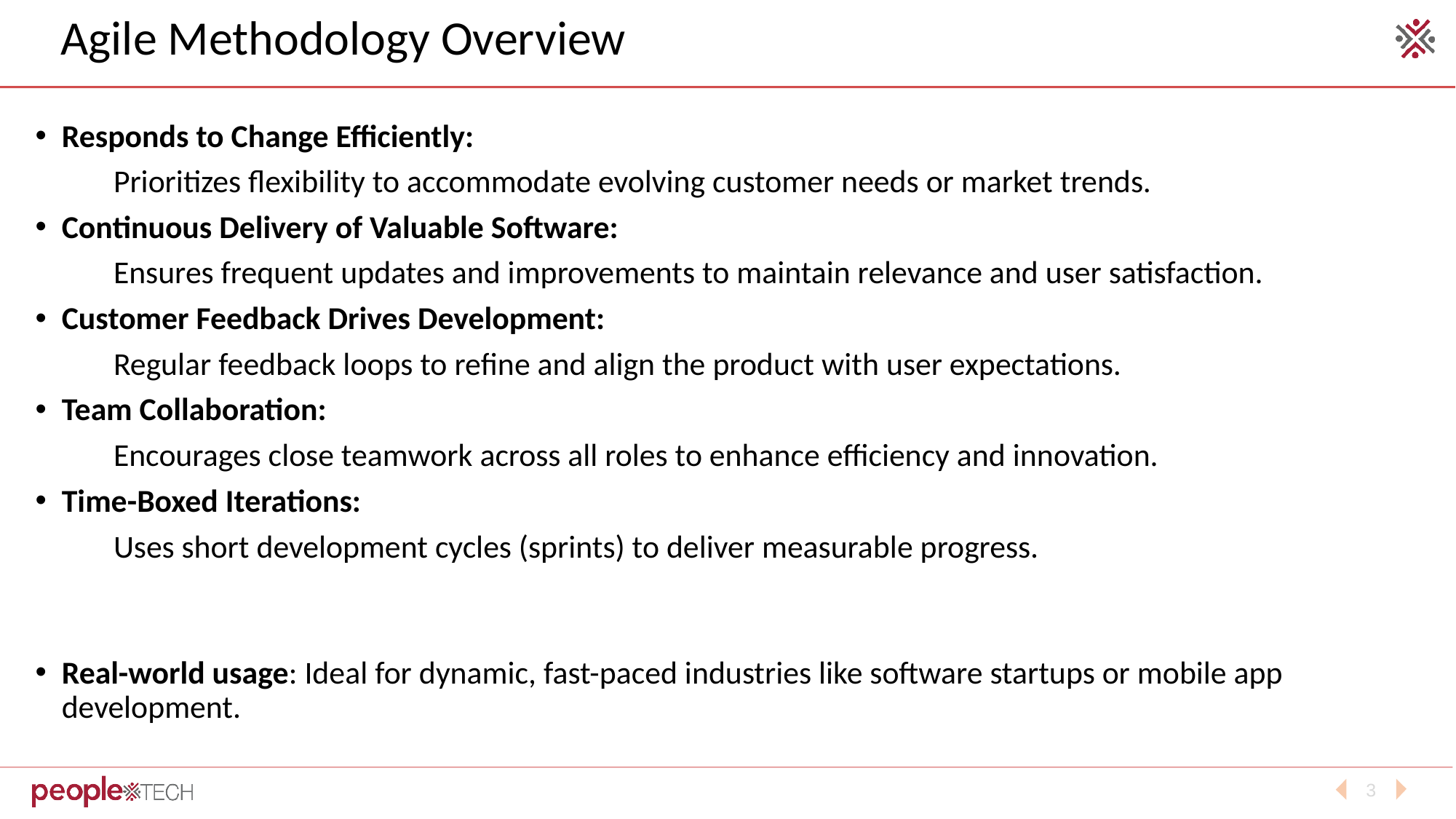

# Agile Methodology Overview
Responds to Change Efficiently:
    Prioritizes flexibility to accommodate evolving customer needs or market trends.
Continuous Delivery of Valuable Software:
    Ensures frequent updates and improvements to maintain relevance and user satisfaction.
Customer Feedback Drives Development:
    Regular feedback loops to refine and align the product with user expectations.
Team Collaboration:
    Encourages close teamwork across all roles to enhance efficiency and innovation.
Time-Boxed Iterations:
    Uses short development cycles (sprints) to deliver measurable progress.

Real-world usage: Ideal for dynamic, fast-paced industries like software startups or mobile app development.